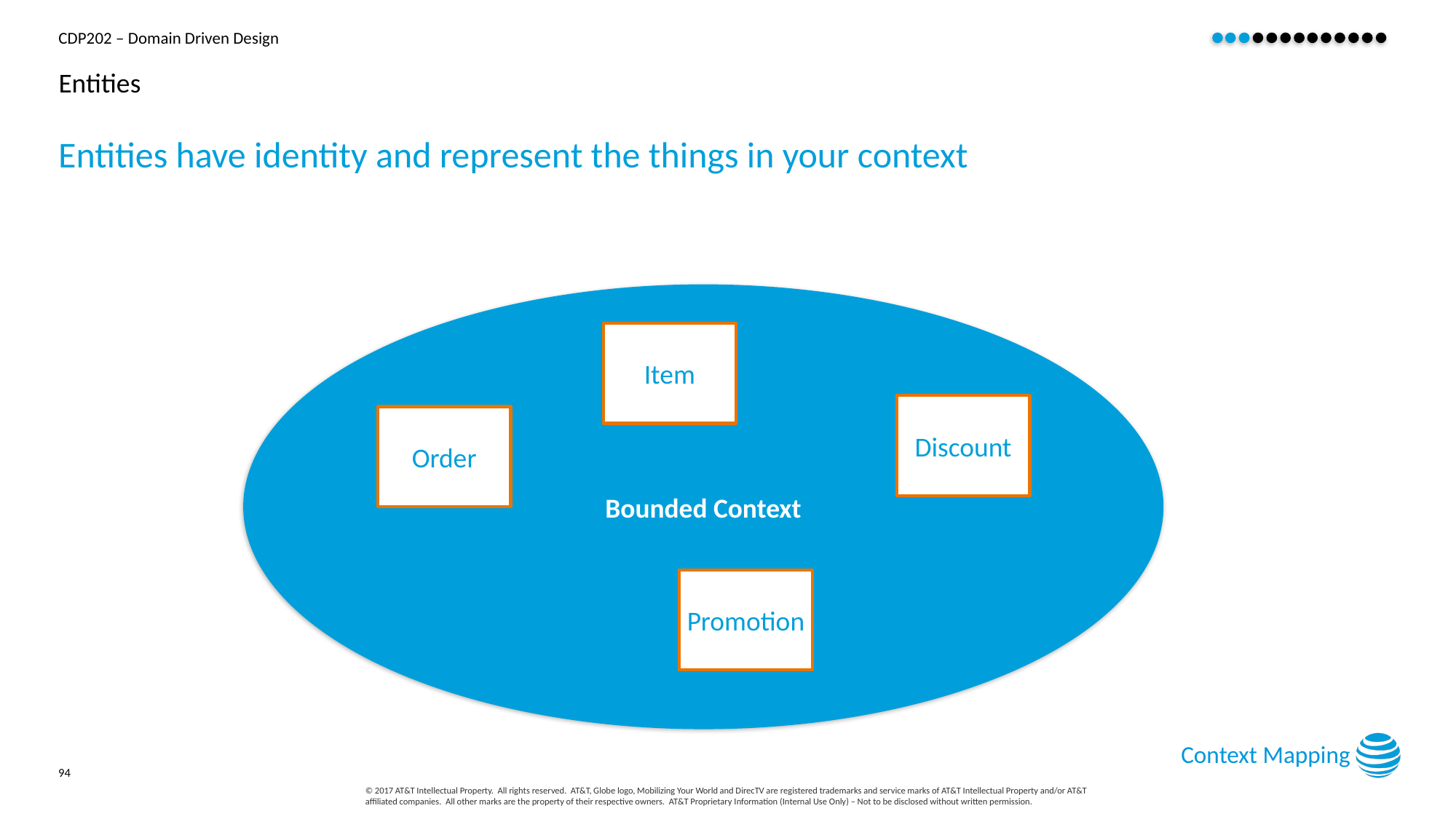

# Entities
Entities have identity and represent the things in your context
Bounded Context
Item
Discount
Order
Promotion
Context Mapping
94